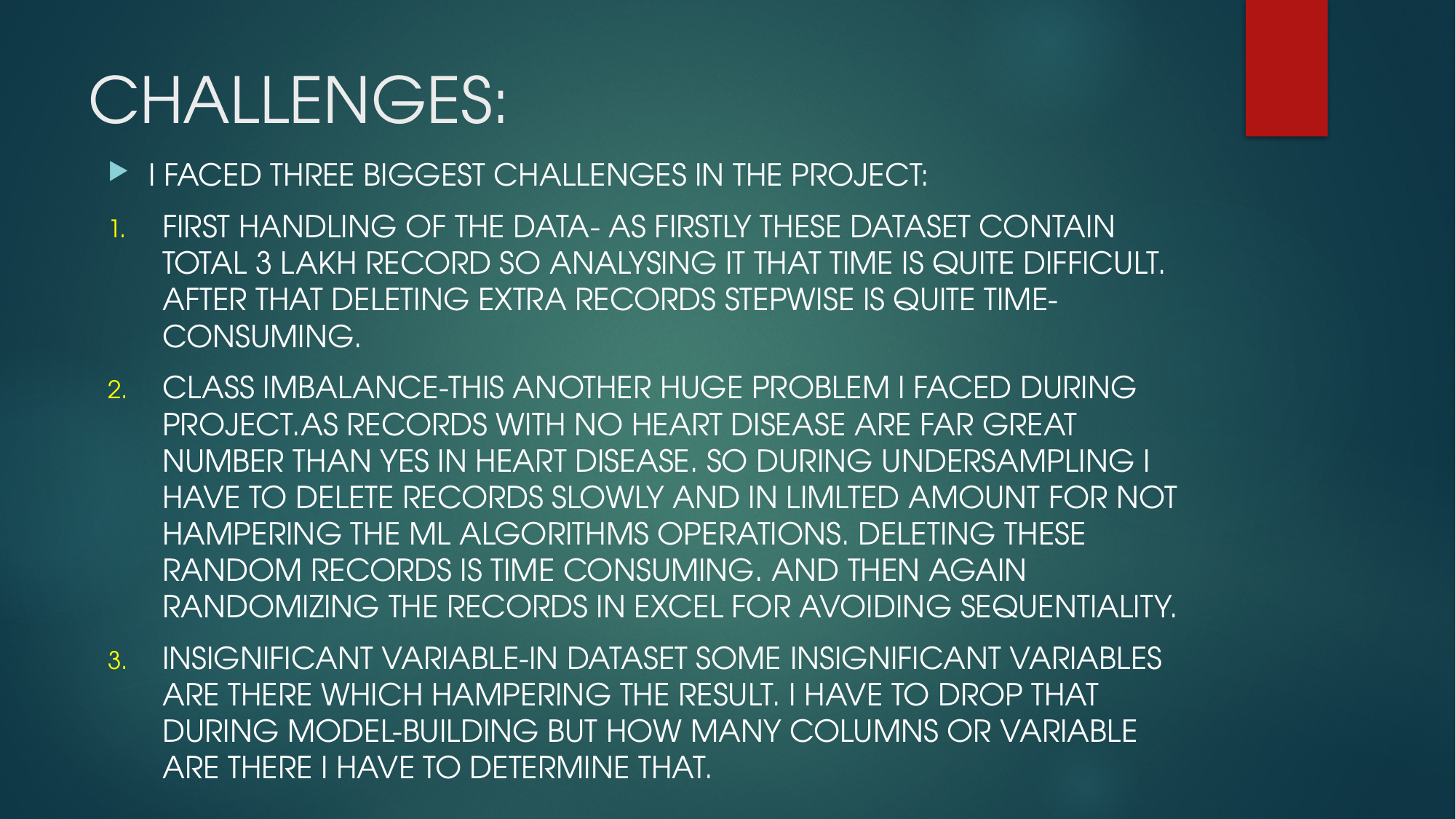

# CHALLENGES:
I FACED THREE BIGGEST CHALLENGES IN THE PROJECT:
FIRST HANDLING OF THE DATA- AS FIRSTLY THESE DATASET CONTAIN TOTAL 3 LAKH RECORD SO ANALYSING IT THAT TIME IS QUITE DIFFICULT. AFTER THAT DELETING EXTRA RECORDS STEPWISE IS QUITE TIME-CONSUMING.
CLASS IMBALANCE-THIS ANOTHER HUGE PROBLEM I FACED DURING PROJECT.AS RECORDS WITH NO HEART DISEASE ARE FAR GREAT NUMBER THAN YES IN HEART DISEASE. SO DURING UNDERSAMPLING I HAVE TO DELETE RECORDS SLOWLY AND IN LIMLTED AMOUNT FOR NOT HAMPERING THE ML ALGORITHMS OPERATIONS. DELETING THESE RANDOM RECORDS IS TIME CONSUMING. AND THEN AGAIN RANDOMIZING THE RECORDS IN EXCEL FOR AVOIDING SEQUENTIALITY.
INSIGNIFICANT VARIABLE-IN DATASET SOME INSIGNIFICANT VARIABLES ARE THERE WHICH HAMPERING THE RESULT. I HAVE TO DROP THAT DURING MODEL-BUILDING BUT HOW MANY COLUMNS OR VARIABLE ARE THERE I HAVE TO DETERMINE THAT.